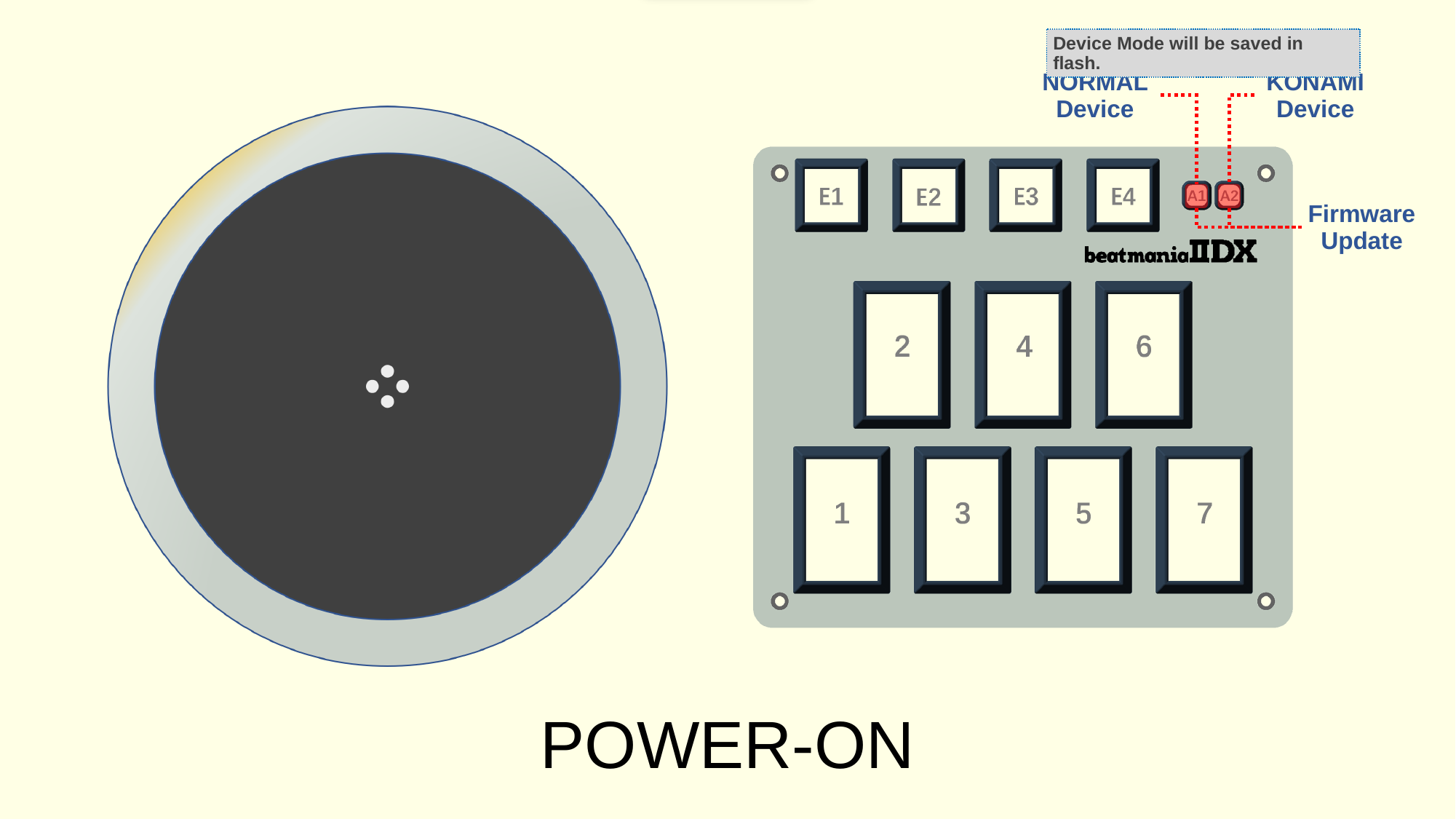

Device Mode will be saved in flash.
NORMAL Device
KONAMI
Device

Firmware
Update
# POWER-ON